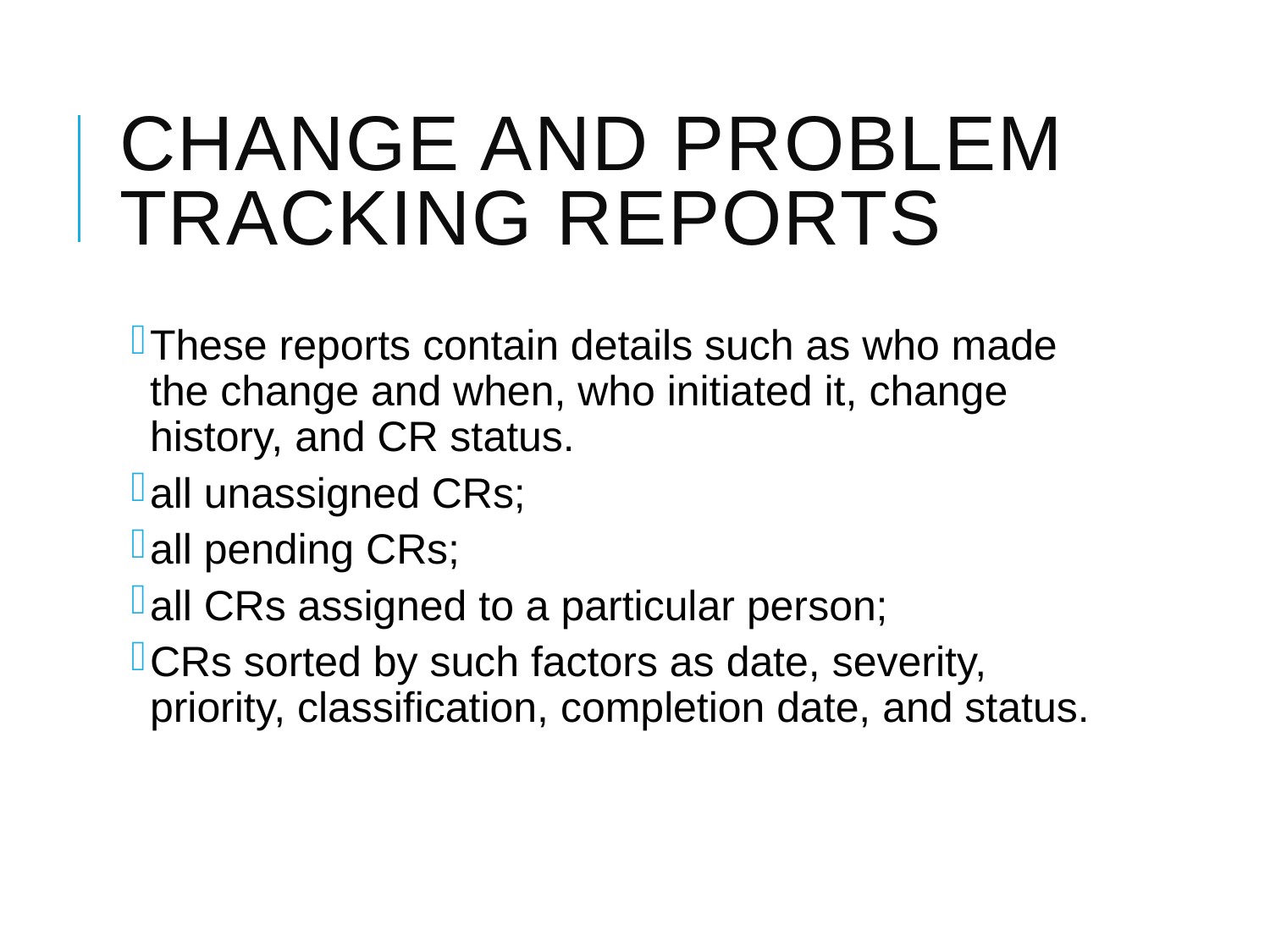

# Change and Problem Tracking Reports
These reports contain details such as who made the change and when, who initiated it, change history, and CR status.
all unassigned CRs;
all pending CRs;
all CRs assigned to a particular person;
CRs sorted by such factors as date, severity, priority, classification, completion date, and status.